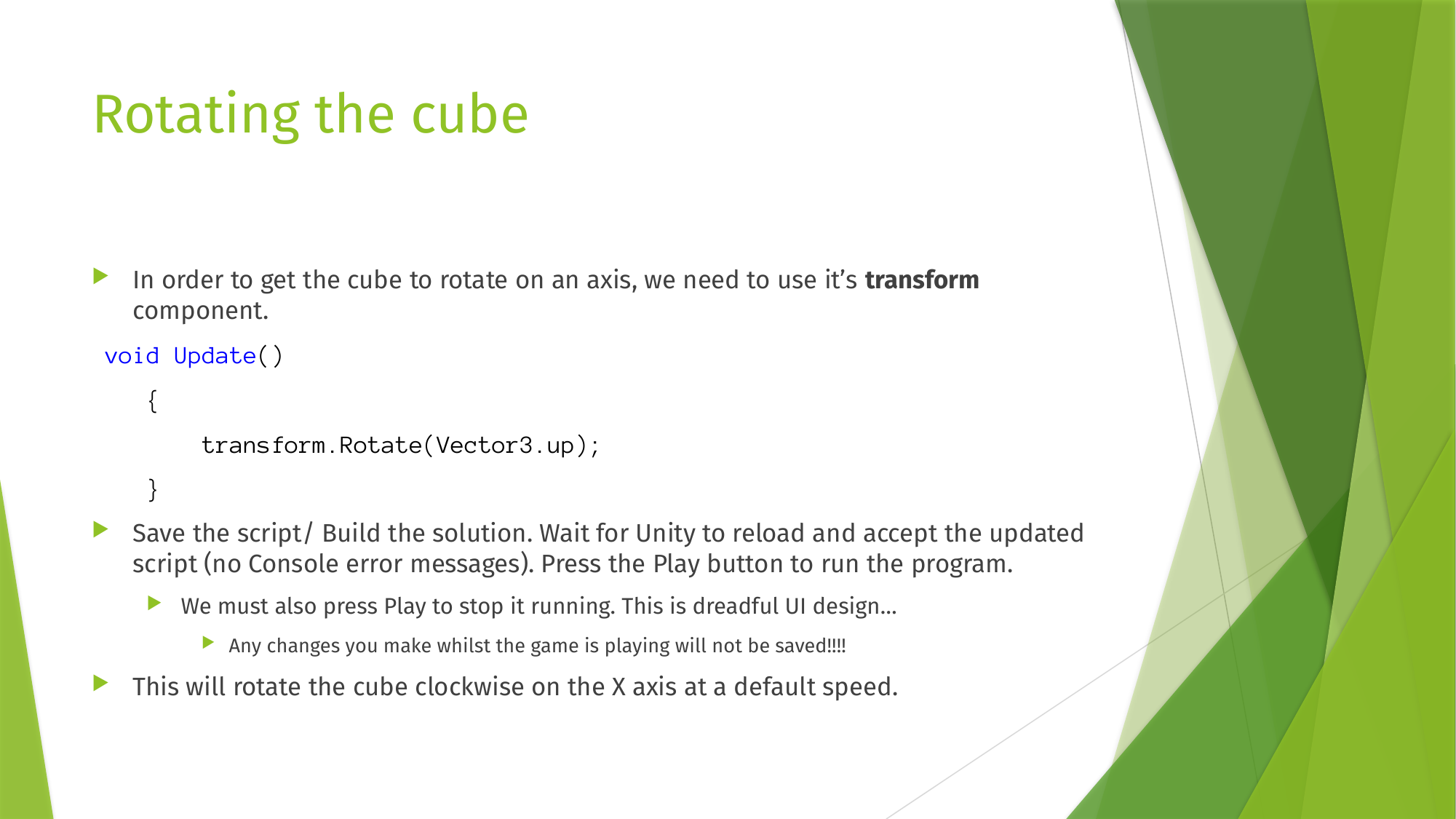

# Rotating the cube
In order to get the cube to rotate on an axis, we need to use it’s transform component.
 void Update()
    {
        transform.Rotate(Vector3.up);
    }
Save the script/ Build the solution. Wait for Unity to reload and accept the updated script (no Console error messages). Press the Play button to run the program.
We must also press Play to stop it running. This is dreadful UI design…
Any changes you make whilst the game is playing will not be saved!!!!
This will rotate the cube clockwise on the X axis at a default speed.